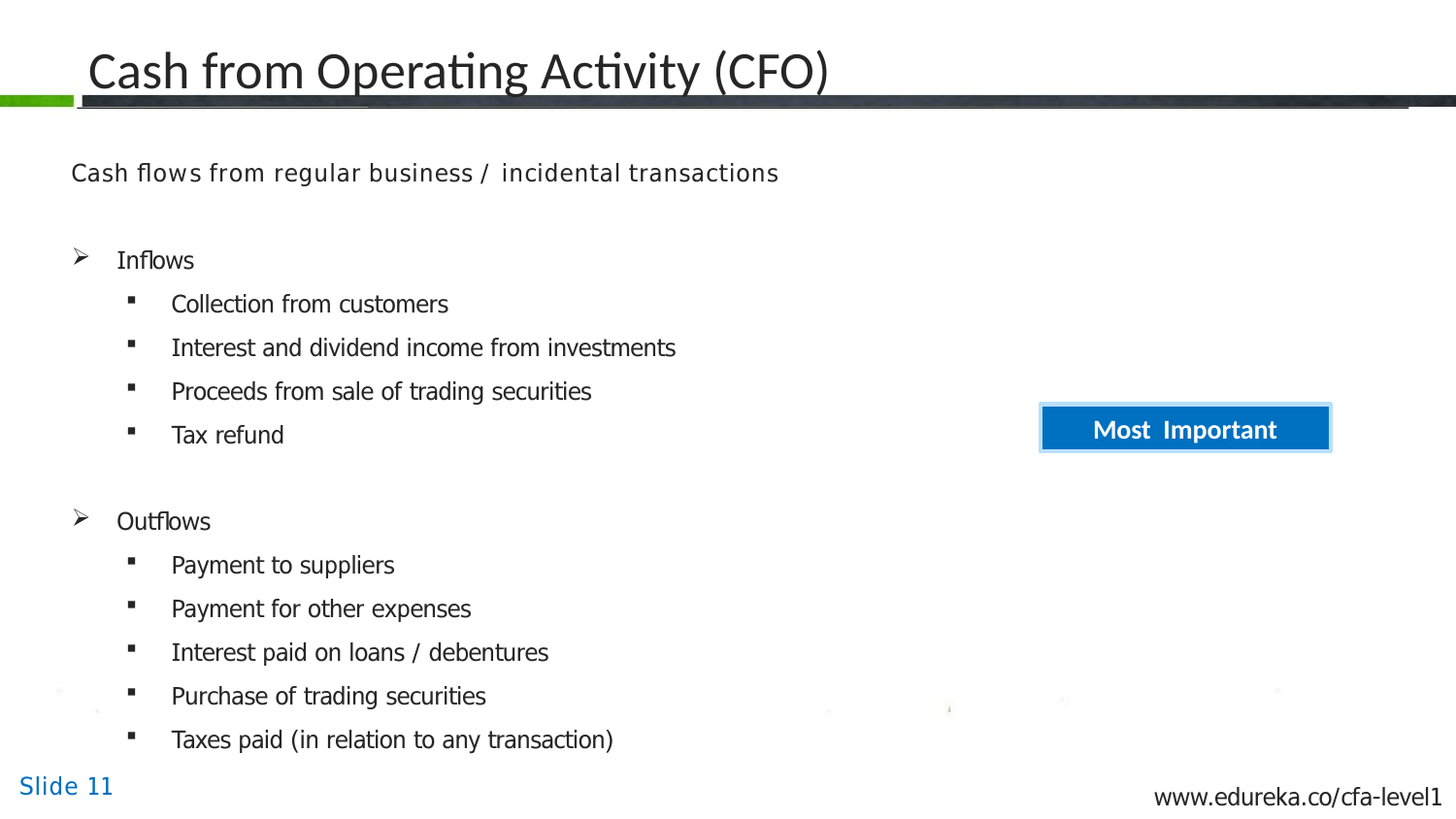

# Cash from Operating Activity (CFO)
Cash flows from regular business / incidental transactions

Inflows
Collection from customers
Interest and dividend income from investments
Proceeds from sale of trading securities
Tax refund

Outflows
Payment to suppliers
Payment for other expenses
Interest paid on loans / debentures
Purchase of trading securities
Taxes paid (in relation to any transaction)

Most  Important